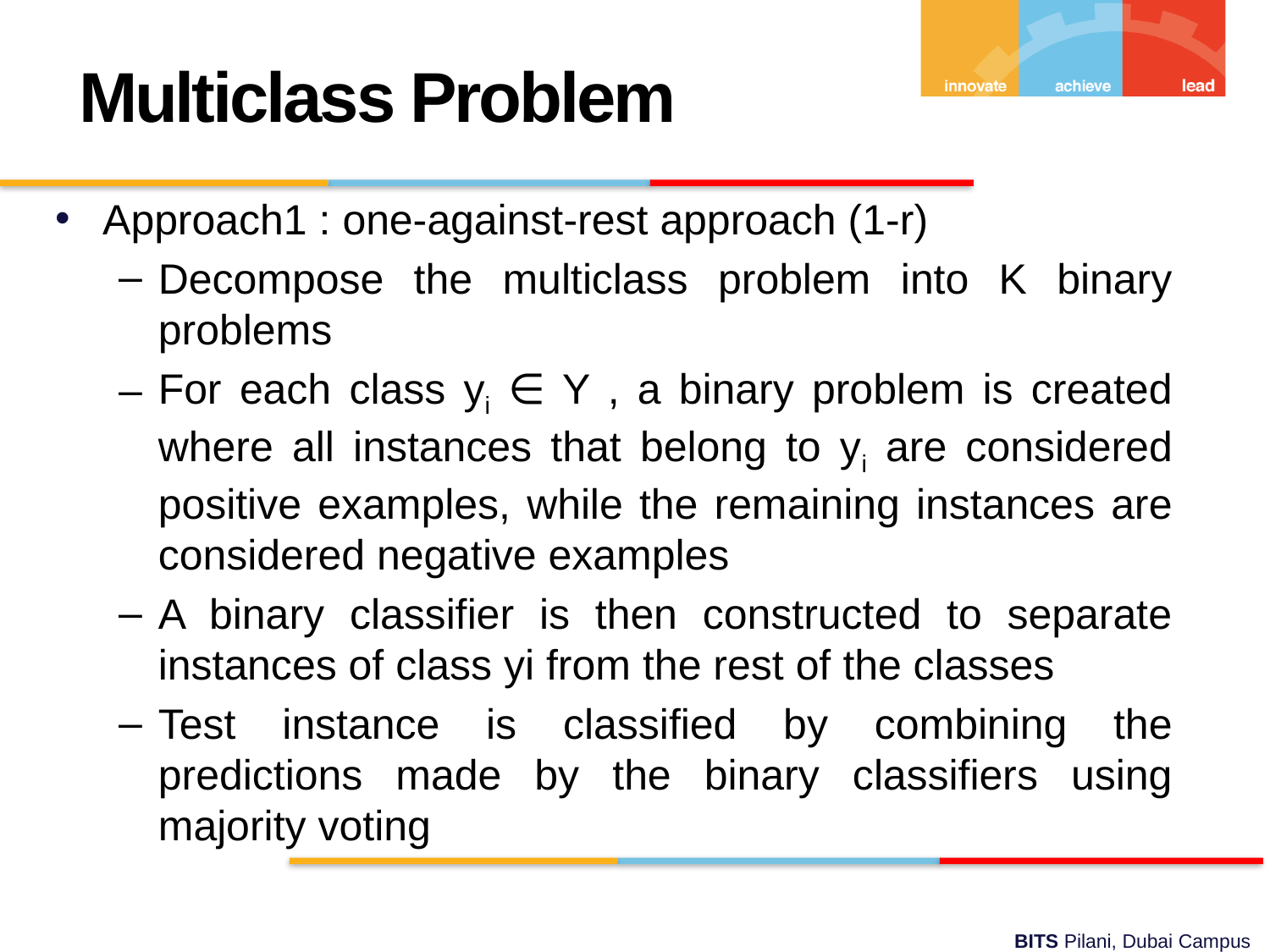

Multiclass Problem
Approach1 : one-against-rest approach (1-r)
Decompose the multiclass problem into K binary problems
For each class yi ∈ Y , a binary problem is created where all instances that belong to yi are considered positive examples, while the remaining instances are considered negative examples
A binary classifier is then constructed to separate instances of class yi from the rest of the classes
Test instance is classified by combining the predictions made by the binary classifiers using majority voting